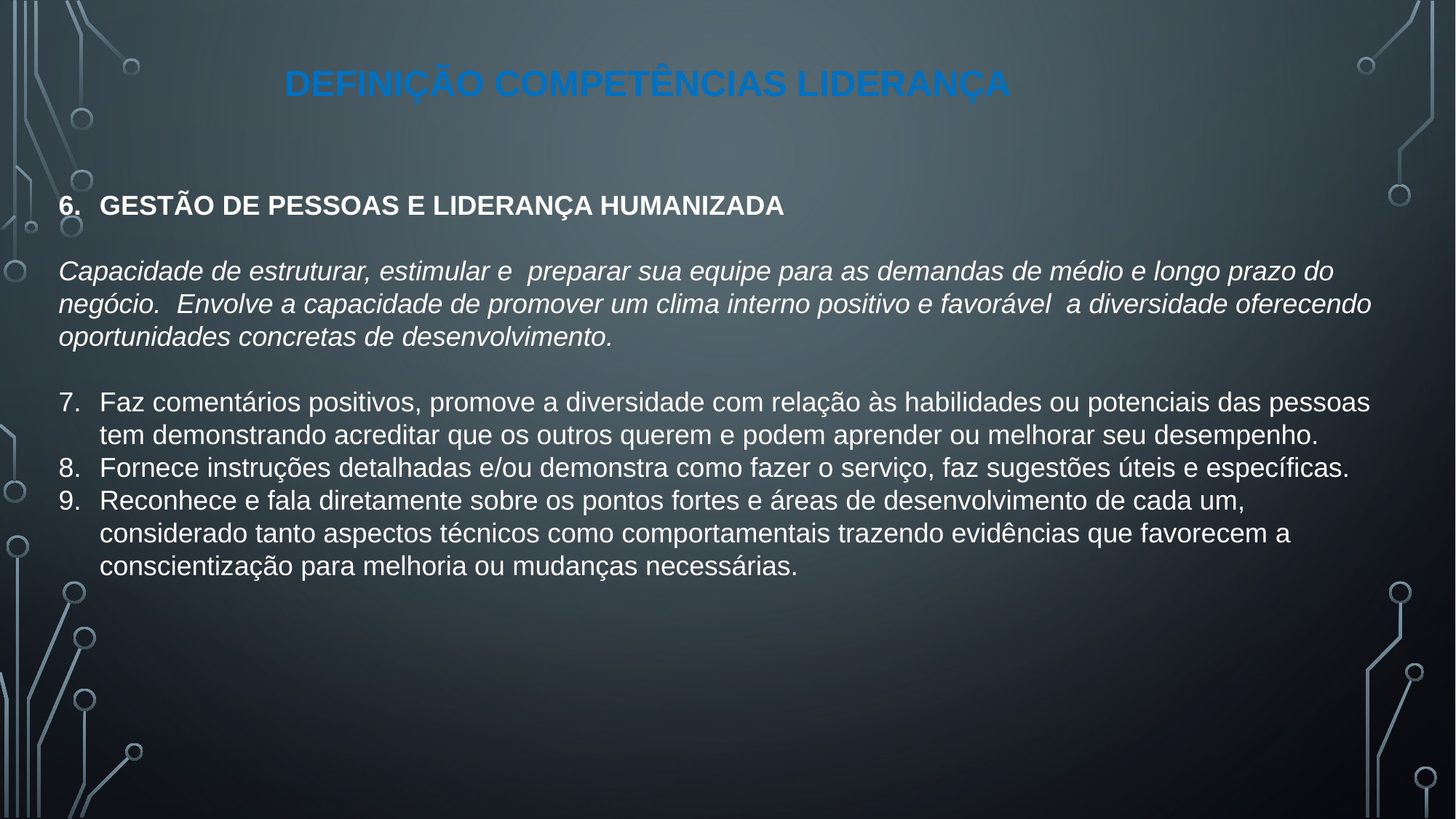

DEFINIÇÃO COMPETÊNCIAS LIDERANÇA
GESTÃO DE PESSOAS E LIDERANÇA HUMANIZADA

Capacidade de estruturar, estimular e  preparar sua equipe para as demandas de médio e longo prazo do negócio.  Envolve a capacidade de promover um clima interno positivo e favorável  a diversidade oferecendo oportunidades concretas de desenvolvimento.

Faz comentários positivos, promove a diversidade com relação às habilidades ou potenciais das pessoas tem demonstrando acreditar que os outros querem e podem aprender ou melhorar seu desempenho.
Fornece instruções detalhadas e/ou demonstra como fazer o serviço, faz sugestões úteis e específicas.
Reconhece e fala diretamente sobre os pontos fortes e áreas de desenvolvimento de cada um, considerado tanto aspectos técnicos como comportamentais trazendo evidências que favorecem a conscientização para melhoria ou mudanças necessárias.